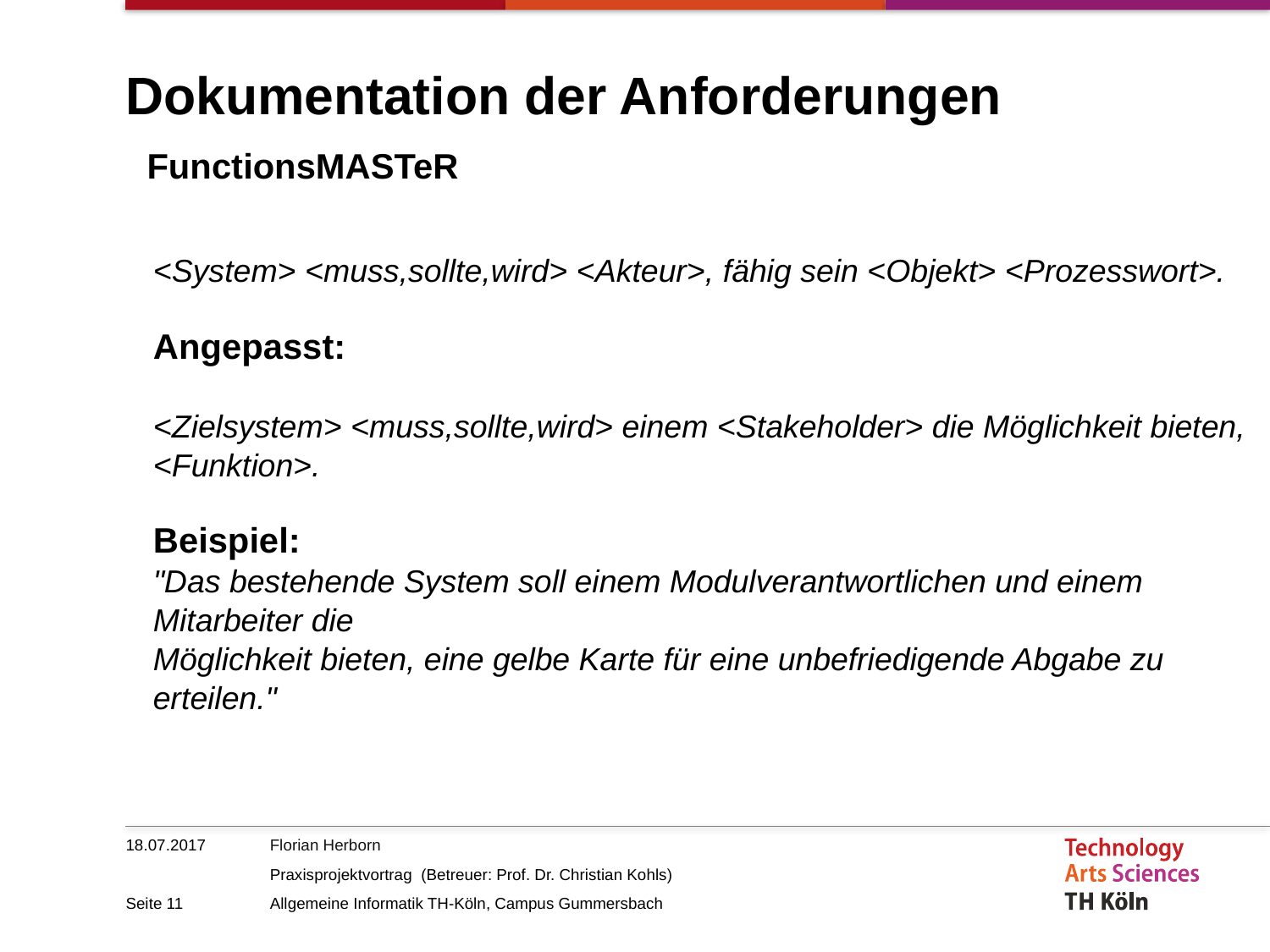

# Dokumentation der Anforderungen
  FunctionsMASTeR

<System> <muss,sollte,wird> <Akteur>, fähig sein <Objekt> <Prozesswort>.

Angepasst:

<Zielsystem> <muss,sollte,wird> einem <Stakeholder> die Möglichkeit bieten, <Funktion>.

Beispiel:
"Das bestehende System soll einem Modulverantwortlichen und einem Mitarbeiter die
Möglichkeit bieten, eine gelbe Karte für eine unbefriedigende Abgabe zu erteilen."

18.07.2017
Seite 11